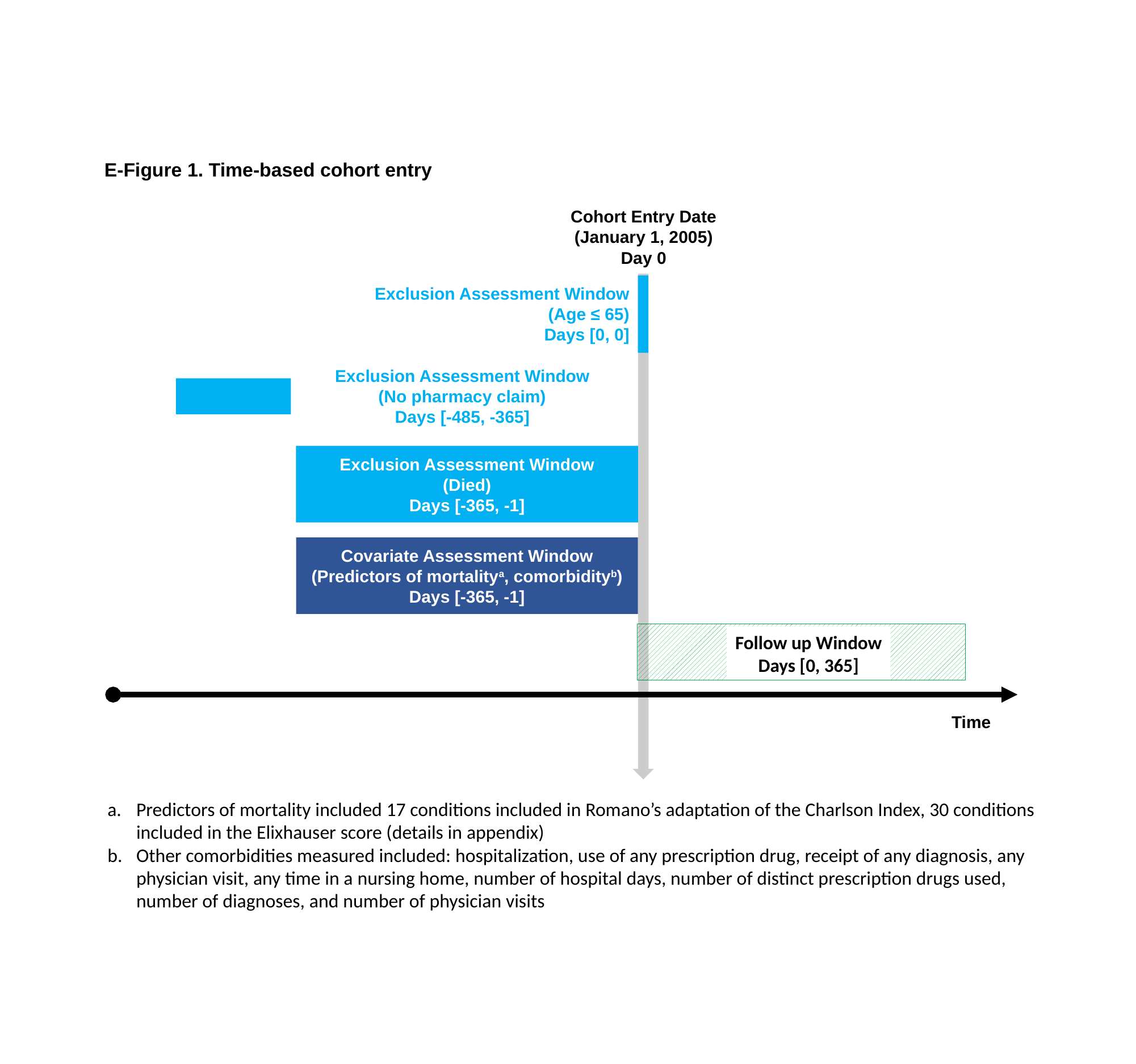

E-Figure 1. Time-based cohort entry
Cohort Entry Date
(January 1, 2005)
Day 0

Exclusion Assessment Window
(Age ≤ 65)
Days [0, 0]

Exclusion Assessment Window
(No pharmacy claim)
Days [-485, -365]

Exclusion Assessment Window
(Died)
Days [-365, -1]
Covariate Assessment Window
(Predictors of mortalitya, comorbidityb)
Days [-365, -1]
Follow-up Window
Days ([0, 365]
Follow up Window
Days [0, 365]
Time
Predictors of mortality included 17 conditions included in Romano’s adaptation of the Charlson Index, 30 conditions included in the Elixhauser score (details in appendix)
Other comorbidities measured included: hospitalization, use of any prescription drug, receipt of any diagnosis, any physician visit, any time in a nursing home, number of hospital days, number of distinct prescription drugs used, number of diagnoses, and number of physician visits